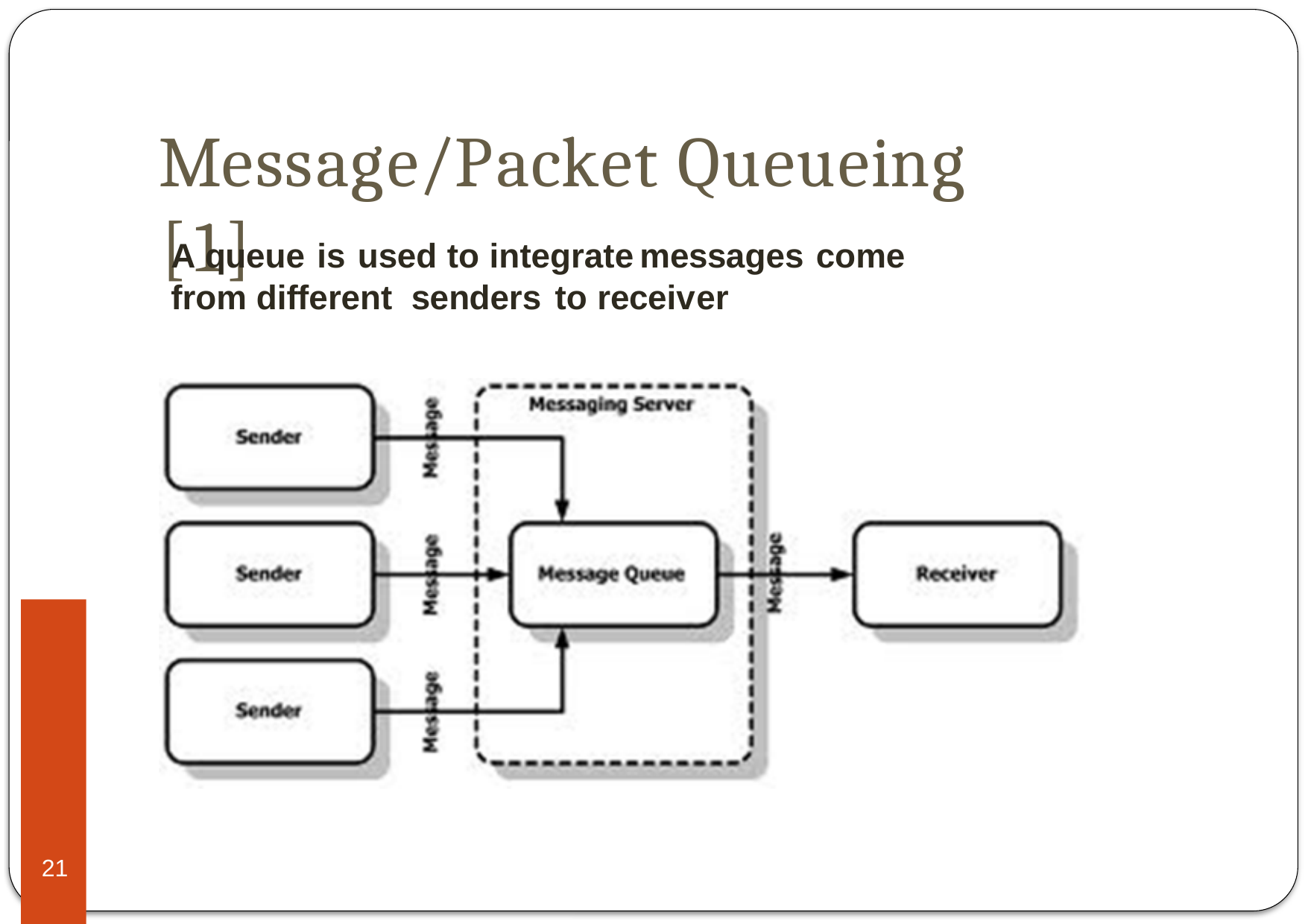

Message/Packet Queueing [1]
A queue is used to integrate	messages come from different  senders to receiver

21